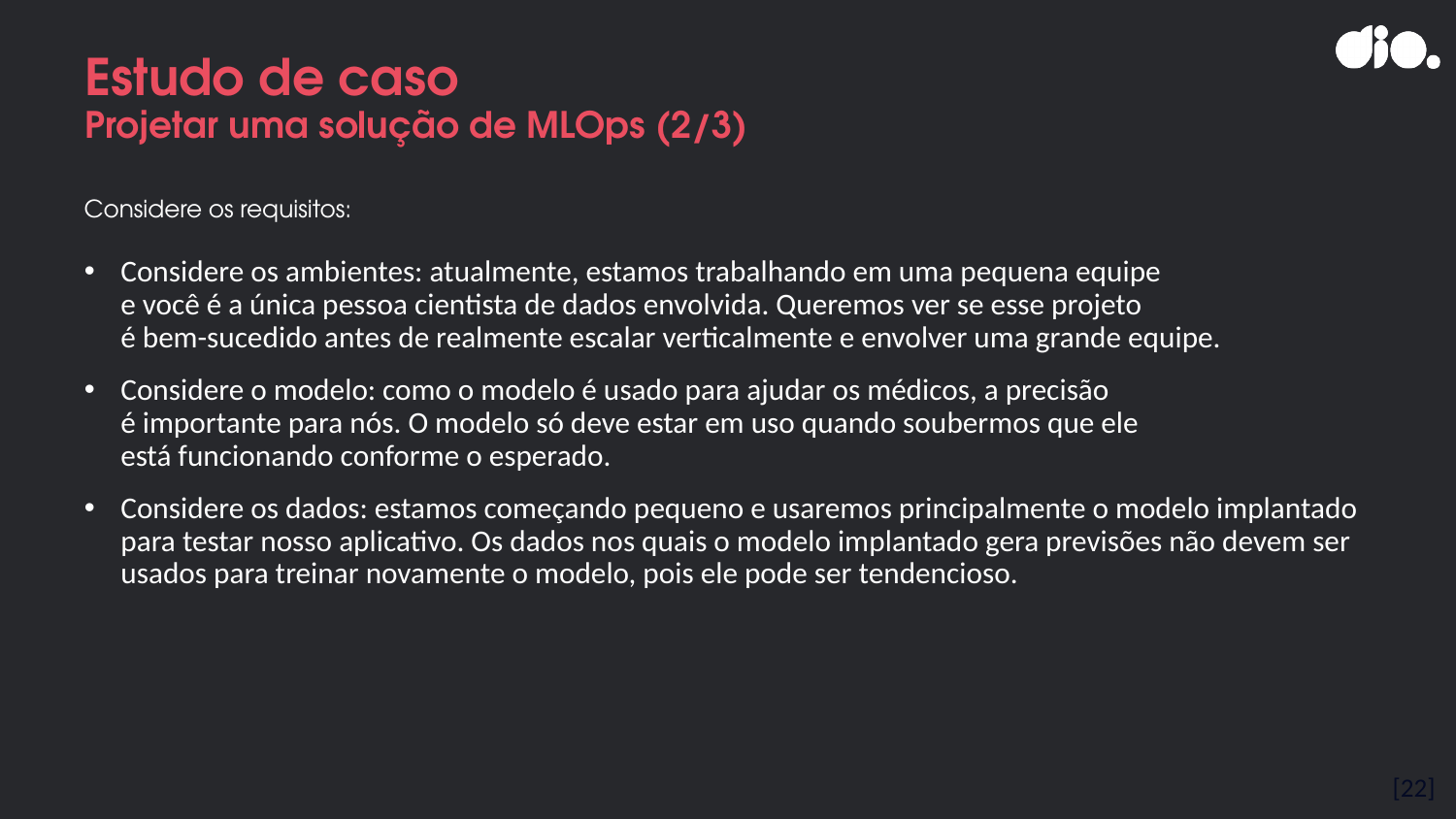

# Estudo de caso Projetar uma solução de MLOps (2/3)
Considere os requisitos:
Considere os ambientes: atualmente, estamos trabalhando em uma pequena equipe
e você é a única pessoa cientista de dados envolvida. Queremos ver se esse projeto
é bem-sucedido antes de realmente escalar verticalmente e envolver uma grande equipe.
Considere o modelo: como o modelo é usado para ajudar os médicos, a precisão
é importante para nós. O modelo só deve estar em uso quando soubermos que ele
está funcionando conforme o esperado.
Considere os dados: estamos começando pequeno e usaremos principalmente o modelo implantado para testar nosso aplicativo. Os dados nos quais o modelo implantado gera previsões não devem ser usados para treinar novamente o modelo, pois ele pode ser tendencioso.
[22]